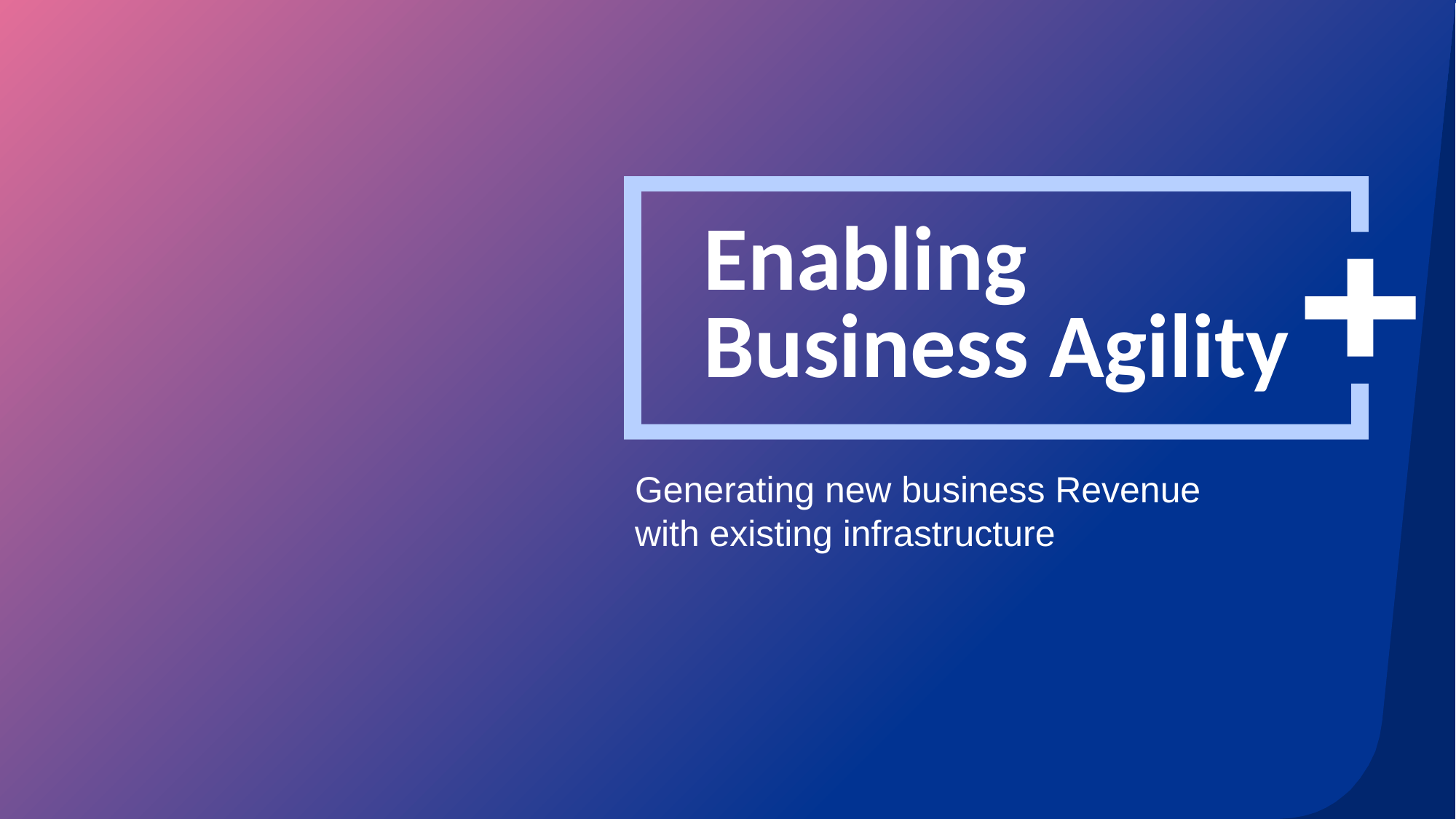

Enabling Business Agility

Generating new business Revenue with existing infrastructure